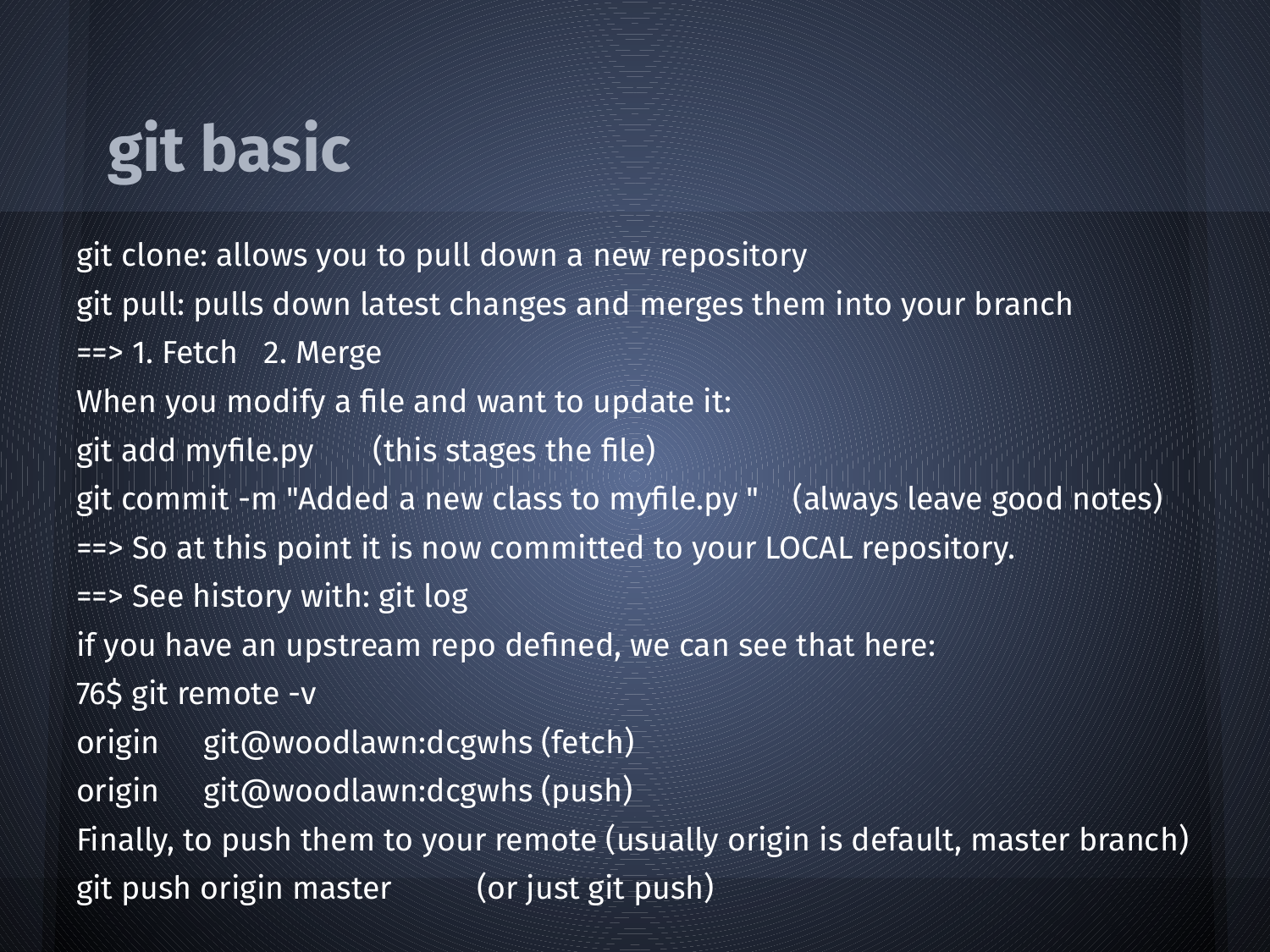

# git basic
git clone: allows you to pull down a new repository
git pull: pulls down latest changes and merges them into your branch
==> 1. Fetch   2. Merge
When you modify a file and want to update it:
git add myfile.py       (this stages the file)
git commit -m "Added a new class to myfile.py "    (always leave good notes)
==> So at this point it is now committed to your LOCAL repository.
==> See history with: git log
if you have an upstream repo defined, we can see that here:
76$ git remote -v
origin	git@woodlawn:dcgwhs (fetch)
origin	git@woodlawn:dcgwhs (push)
Finally, to push them to your remote (usually origin is default, master branch)
git push origin master          (or just git push)